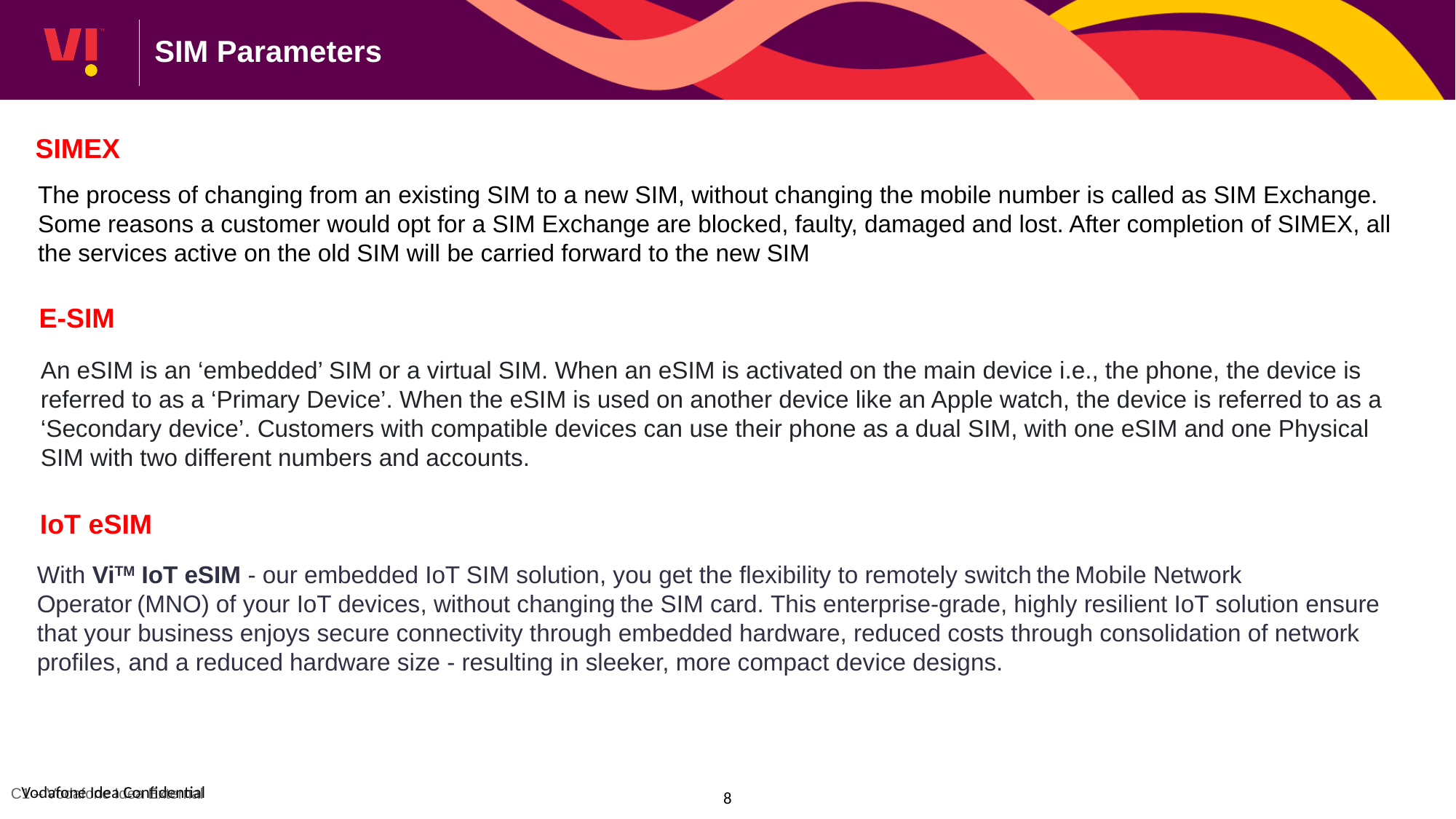

SIM Parameters
SIMEX
The process of changing from an existing SIM to a new SIM, without changing the mobile number is called as SIM Exchange. Some reasons a customer would opt for a SIM Exchange are blocked, faulty, damaged and lost. After completion of SIMEX, all the services active on the old SIM will be carried forward to the new SIM
E-SIM
An eSIM is an ‘embedded’ SIM or a virtual SIM. When an eSIM is activated on the main device i.e., the phone, the device is referred to as a ‘Primary Device’. When the eSIM is used on another device like an Apple watch, the device is referred to as a ‘Secondary device’. Customers with compatible devices can use their phone as a dual SIM, with one eSIM and one Physical SIM with two different numbers and accounts.
IoT eSIM
With ViTM IoT eSIM - our embedded IoT SIM solution, you get the flexibility to remotely switch the Mobile Network Operator (MNO) of your IoT devices, without changing the SIM card. This enterprise-grade, highly resilient IoT solution ensure that your business enjoys secure connectivity through embedded hardware, reduced costs through consolidation of network profiles, and a reduced hardware size - resulting in sleeker, more compact device designs.
8